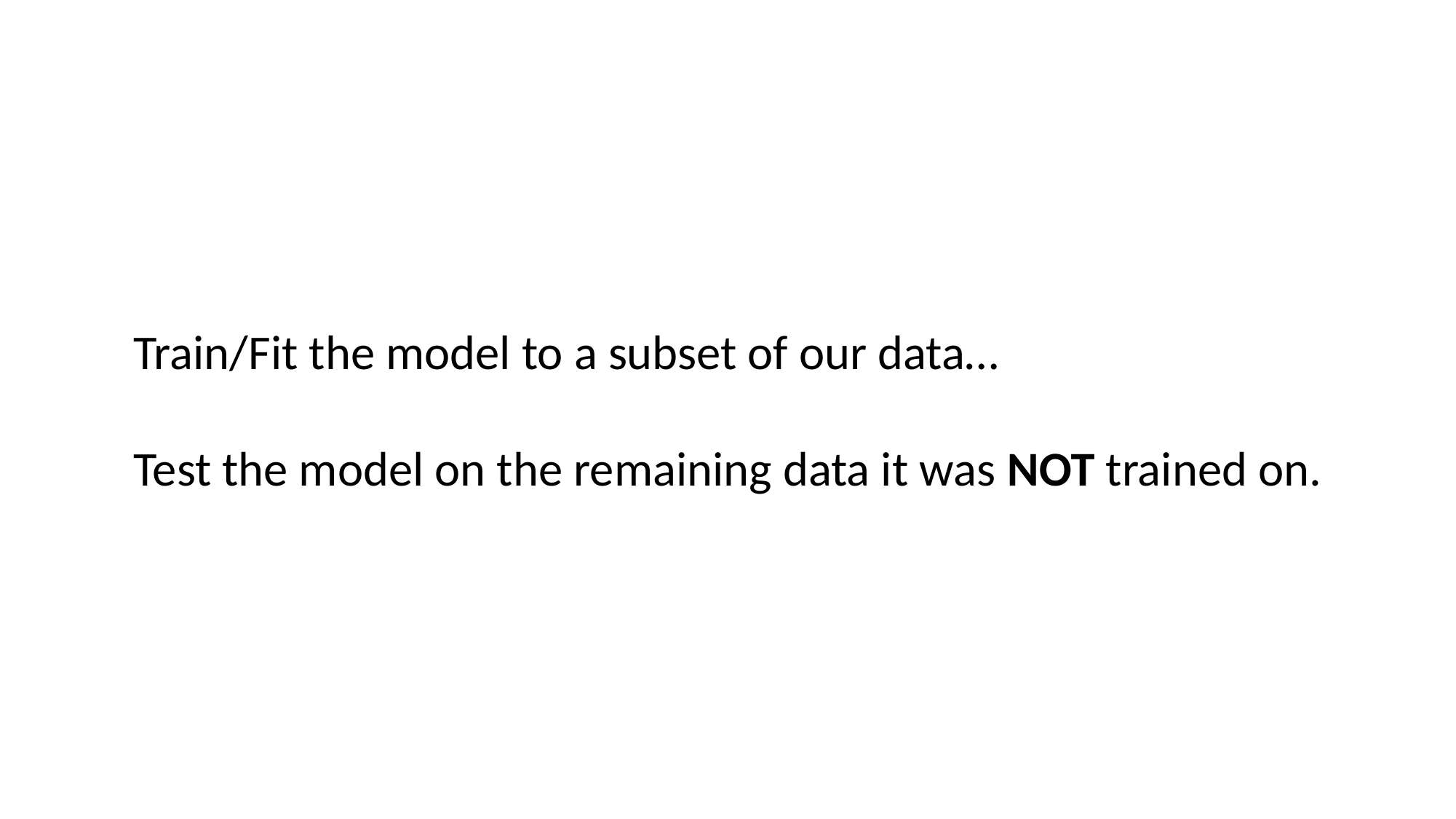

Train/Fit the model to a subset of our data…

Test the model on the remaining data it was NOT trained on.